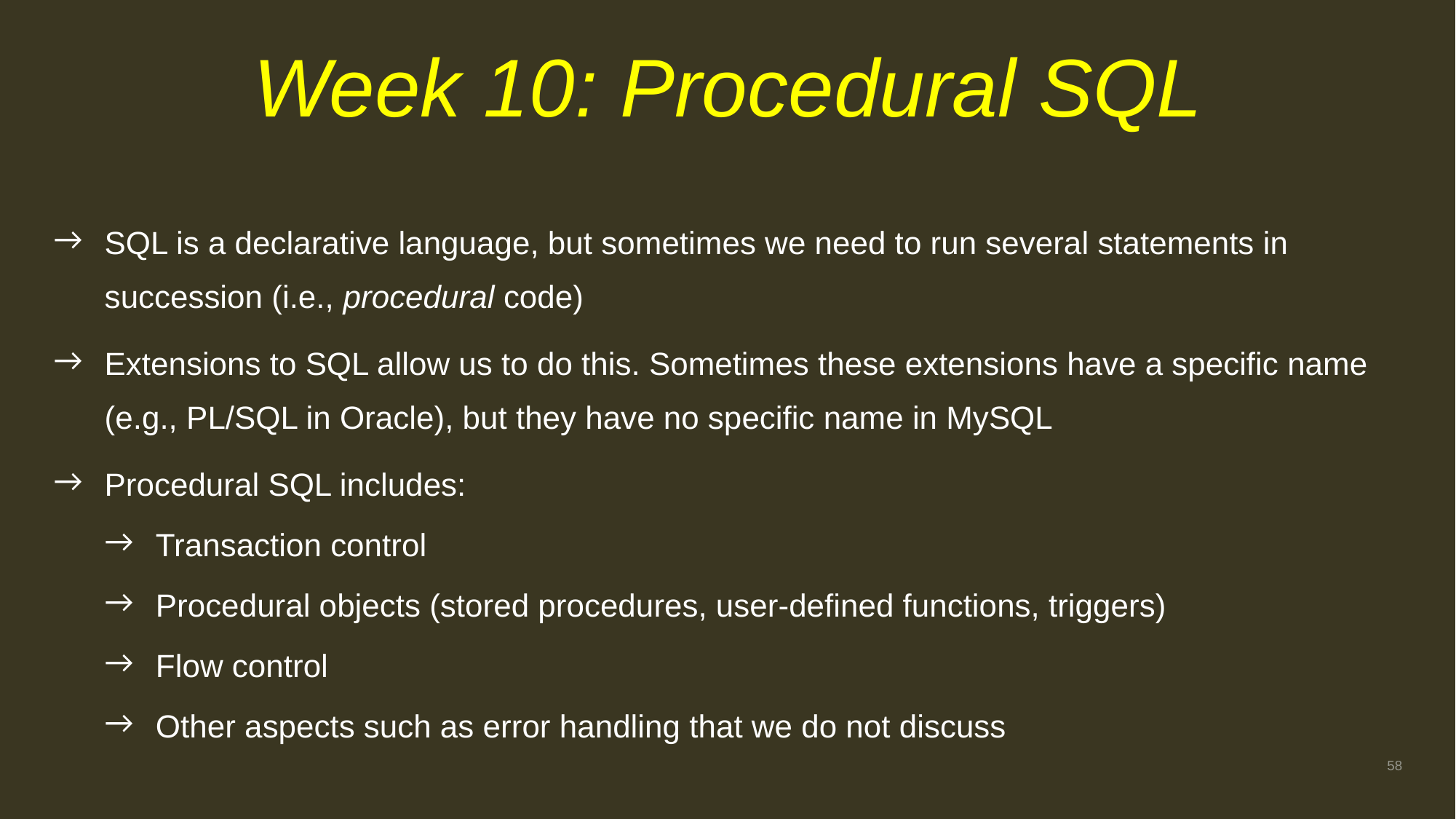

# Week 10: Procedural SQL
SQL is a declarative language, but sometimes we need to run several statements in succession (i.e., procedural code)
Extensions to SQL allow us to do this. Sometimes these extensions have a specific name (e.g., PL/SQL in Oracle), but they have no specific name in MySQL
Procedural SQL includes:
Transaction control
Procedural objects (stored procedures, user-defined functions, triggers)
Flow control
Other aspects such as error handling that we do not discuss
58